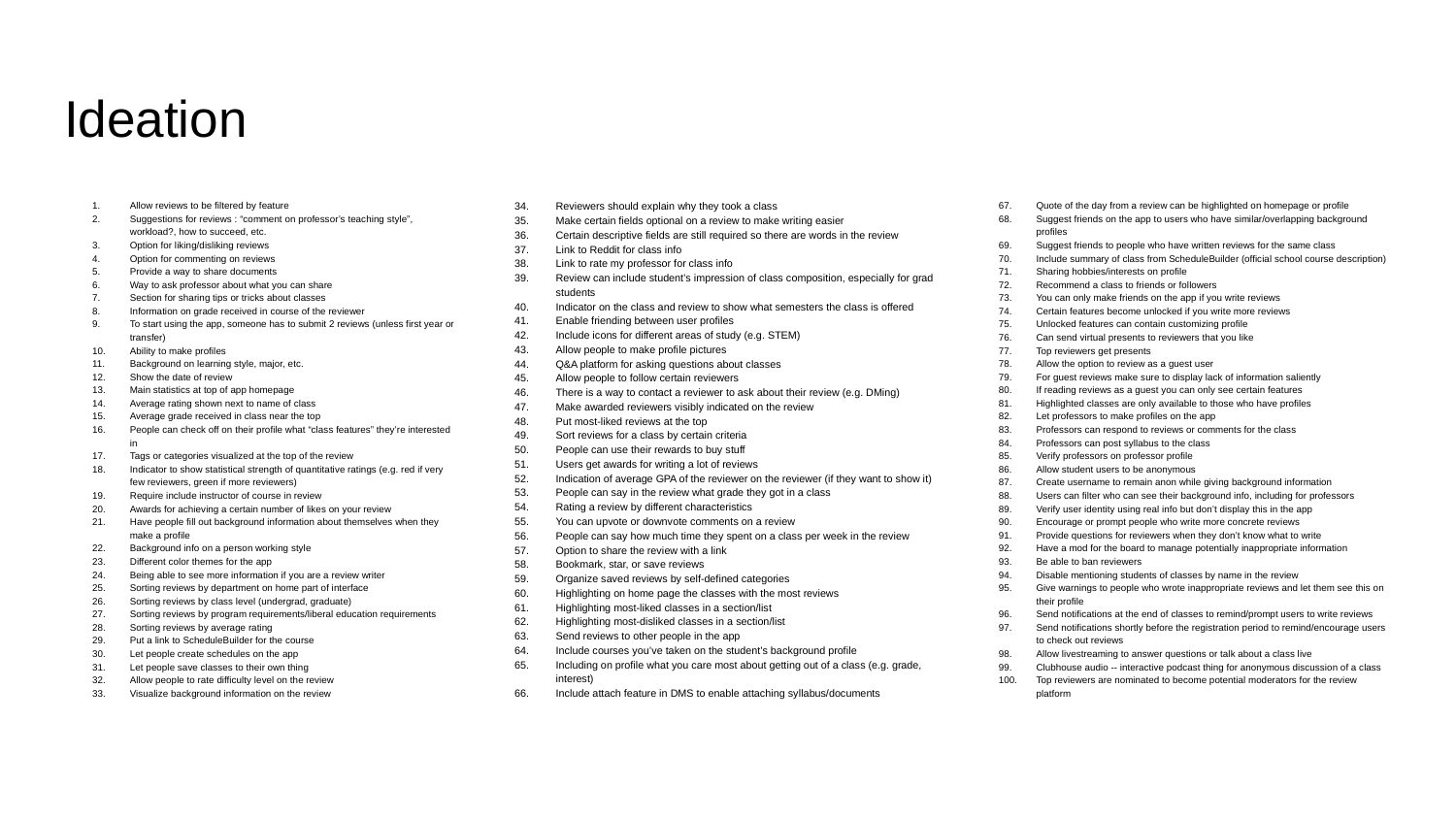

# Ideation
Allow reviews to be filtered by feature
Suggestions for reviews : “comment on professor’s teaching style”, workload?, how to succeed, etc.
Option for liking/disliking reviews
Option for commenting on reviews
Provide a way to share documents
Way to ask professor about what you can share
Section for sharing tips or tricks about classes
Information on grade received in course of the reviewer
To start using the app, someone has to submit 2 reviews (unless first year or transfer)
Ability to make profiles
Background on learning style, major, etc.
Show the date of review
Main statistics at top of app homepage
Average rating shown next to name of class
Average grade received in class near the top
People can check off on their profile what “class features” they’re interested in
Tags or categories visualized at the top of the review
Indicator to show statistical strength of quantitative ratings (e.g. red if very few reviewers, green if more reviewers)
Require include instructor of course in review
Awards for achieving a certain number of likes on your review
Have people fill out background information about themselves when they make a profile
Background info on a person working style
Different color themes for the app
Being able to see more information if you are a review writer
Sorting reviews by department on home part of interface
Sorting reviews by class level (undergrad, graduate)
Sorting reviews by program requirements/liberal education requirements
Sorting reviews by average rating
Put a link to ScheduleBuilder for the course
Let people create schedules on the app
Let people save classes to their own thing
Allow people to rate difficulty level on the review
Visualize background information on the review
Reviewers should explain why they took a class
Make certain fields optional on a review to make writing easier
Certain descriptive fields are still required so there are words in the review
Link to Reddit for class info
Link to rate my professor for class info
Review can include student’s impression of class composition, especially for grad students
Indicator on the class and review to show what semesters the class is offered
Enable friending between user profiles
Include icons for different areas of study (e.g. STEM)
Allow people to make profile pictures
Q&A platform for asking questions about classes
Allow people to follow certain reviewers
There is a way to contact a reviewer to ask about their review (e.g. DMing)
Make awarded reviewers visibly indicated on the review
Put most-liked reviews at the top
Sort reviews for a class by certain criteria
People can use their rewards to buy stuff
Users get awards for writing a lot of reviews
Indication of average GPA of the reviewer on the reviewer (if they want to show it)
People can say in the review what grade they got in a class
Rating a review by different characteristics
You can upvote or downvote comments on a review
People can say how much time they spent on a class per week in the review
Option to share the review with a link
Bookmark, star, or save reviews
Organize saved reviews by self-defined categories
Highlighting on home page the classes with the most reviews
Highlighting most-liked classes in a section/list
Highlighting most-disliked classes in a section/list
Send reviews to other people in the app
Include courses you’ve taken on the student’s background profile
Including on profile what you care most about getting out of a class (e.g. grade, interest)
Include attach feature in DMS to enable attaching syllabus/documents
Quote of the day from a review can be highlighted on homepage or profile
Suggest friends on the app to users who have similar/overlapping background profiles
Suggest friends to people who have written reviews for the same class
Include summary of class from ScheduleBuilder (official school course description)
Sharing hobbies/interests on profile
Recommend a class to friends or followers
You can only make friends on the app if you write reviews
Certain features become unlocked if you write more reviews
Unlocked features can contain customizing profile
Can send virtual presents to reviewers that you like
Top reviewers get presents
Allow the option to review as a guest user
For guest reviews make sure to display lack of information saliently
If reading reviews as a guest you can only see certain features
Highlighted classes are only available to those who have profiles
Let professors to make profiles on the app
Professors can respond to reviews or comments for the class
Professors can post syllabus to the class
Verify professors on professor profile
Allow student users to be anonymous
Create username to remain anon while giving background information
Users can filter who can see their background info, including for professors
Verify user identity using real info but don’t display this in the app
Encourage or prompt people who write more concrete reviews
Provide questions for reviewers when they don’t know what to write
Have a mod for the board to manage potentially inappropriate information
Be able to ban reviewers
Disable mentioning students of classes by name in the review
Give warnings to people who wrote inappropriate reviews and let them see this on their profile
Send notifications at the end of classes to remind/prompt users to write reviews
Send notifications shortly before the registration period to remind/encourage users to check out reviews
Allow livestreaming to answer questions or talk about a class live
Clubhouse audio -- interactive podcast thing for anonymous discussion of a class
Top reviewers are nominated to become potential moderators for the review platform